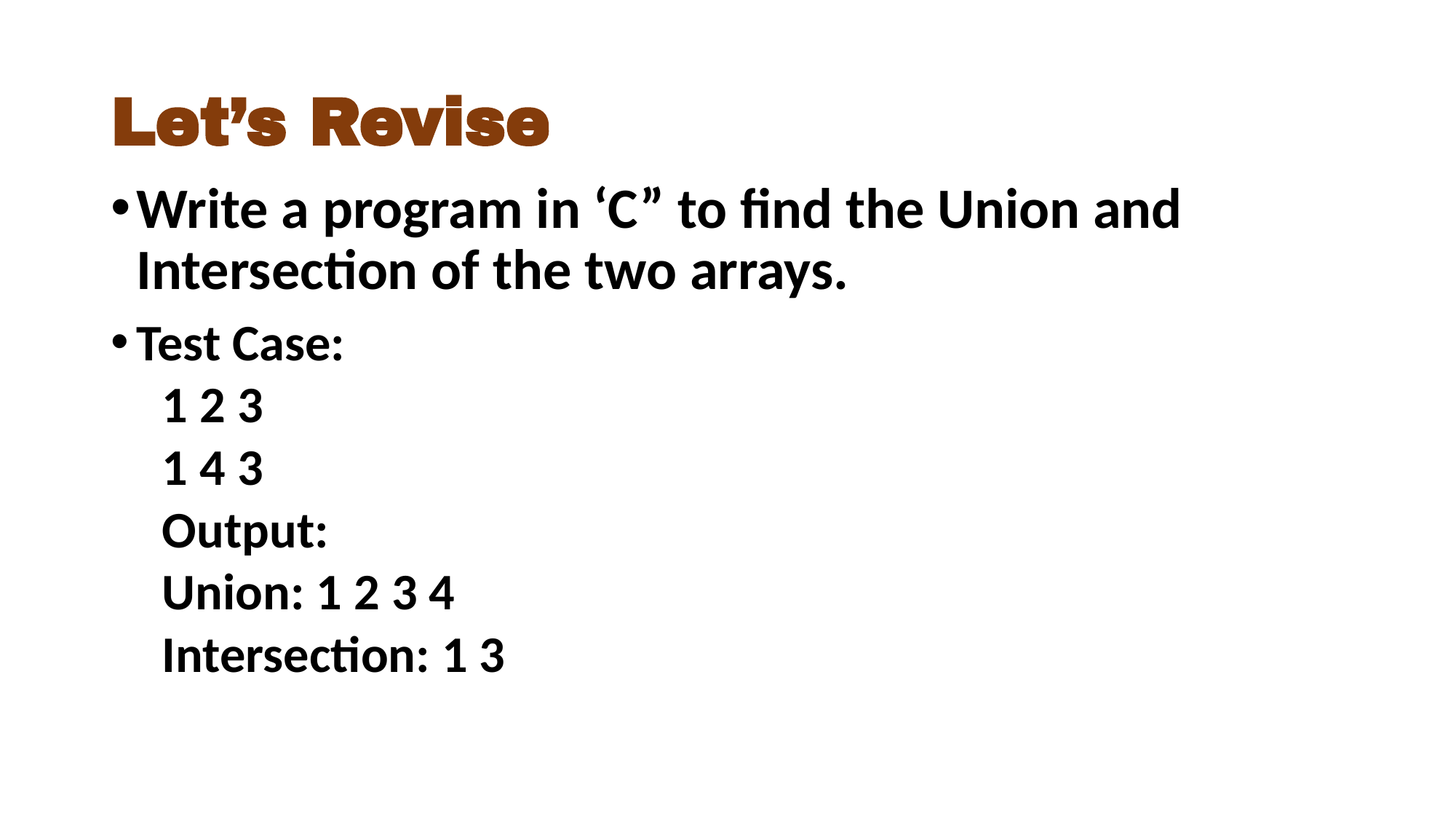

# Let’s Revise
Write a program in ‘C” to find the Union and Intersection of the two arrays.
Test Case:
1 2 3
1 4 3
Output:
Union: 1 2 3 4
Intersection: 1 3